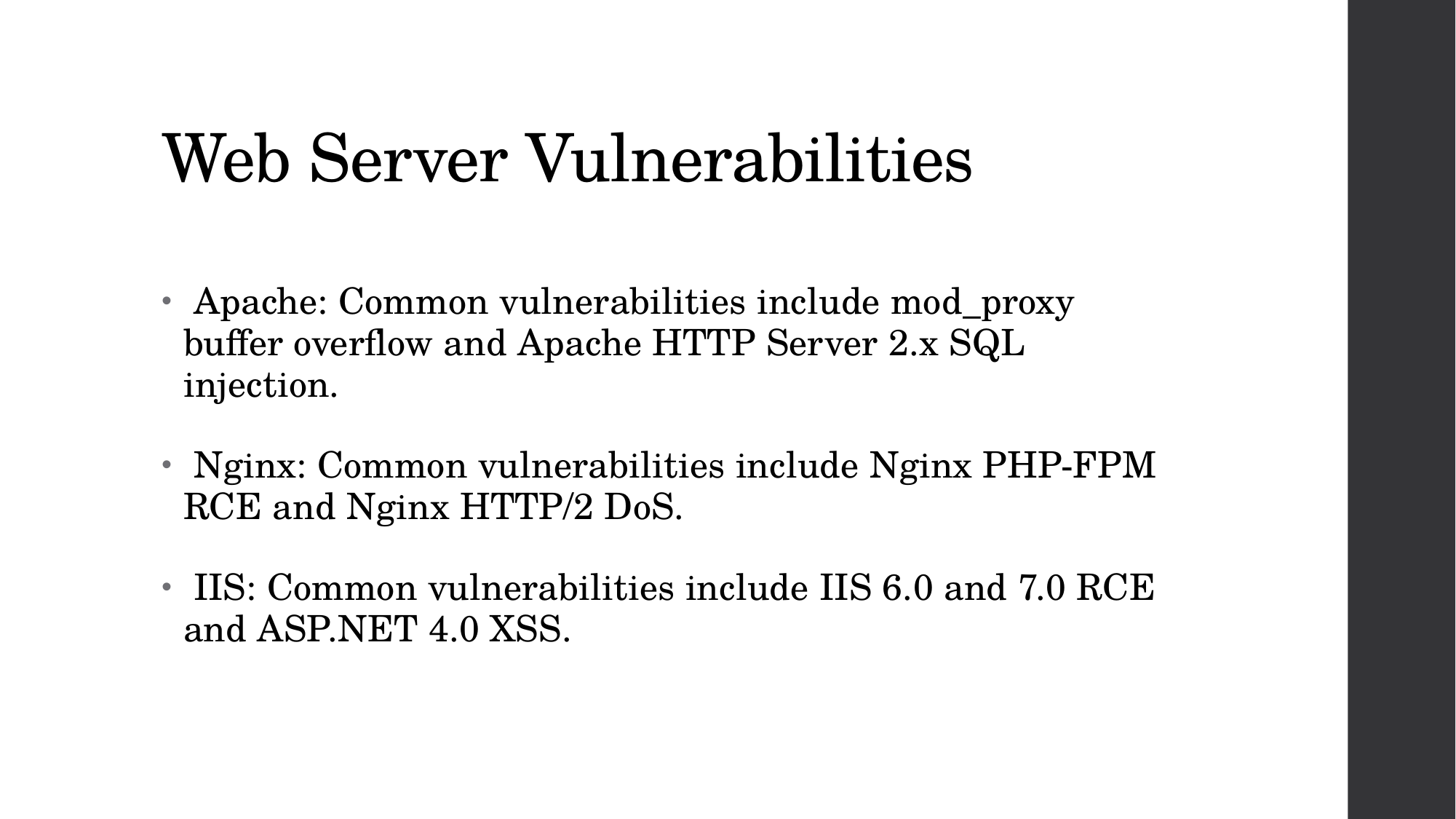

# Web Server Vulnerabilities

 Apache: Common vulnerabilities include mod_proxy buffer overflow and Apache HTTP Server 2.x SQL injection.
 Nginx: Common vulnerabilities include Nginx PHP-FPM RCE and Nginx HTTP/2 DoS.
 IIS: Common vulnerabilities include IIS 6.0 and 7.0 RCE and ASP.NET 4.0 XSS.